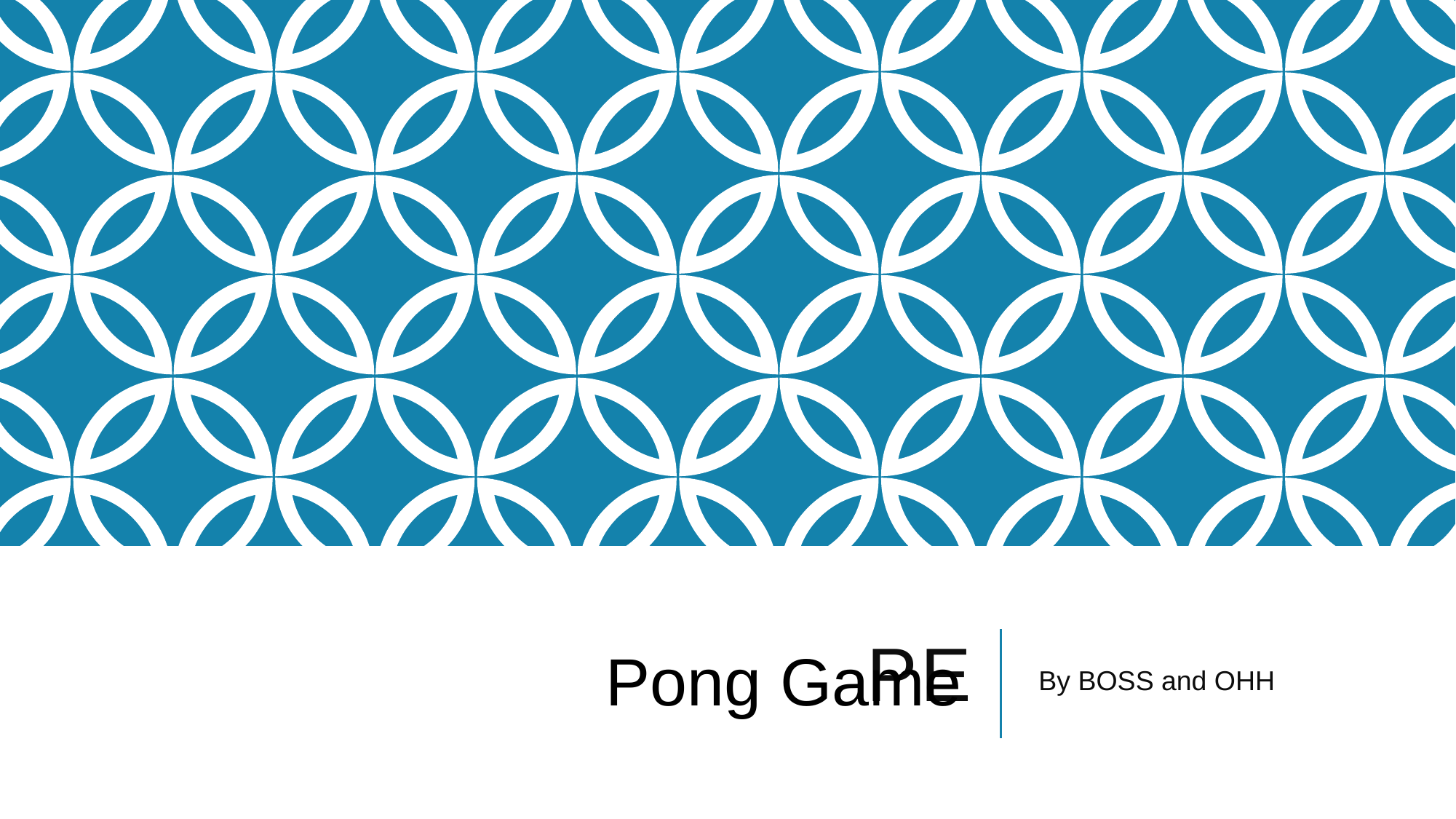

# PE
By BOSS and OHH
Pong Game